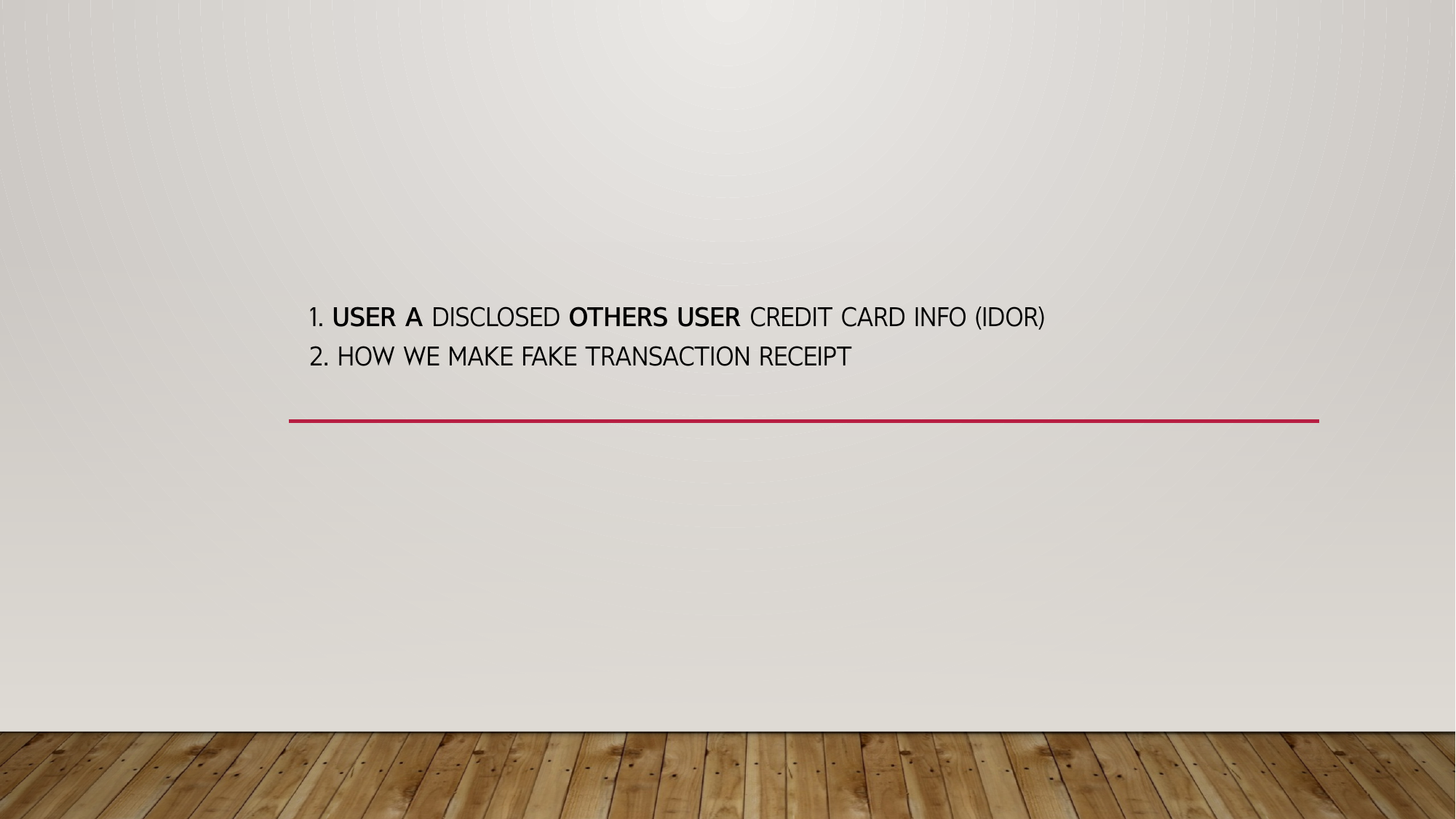

1. User A DISCLOSED OTHERS USER Credit Card INFO (idor)
	2. How we make fake transaction receipT